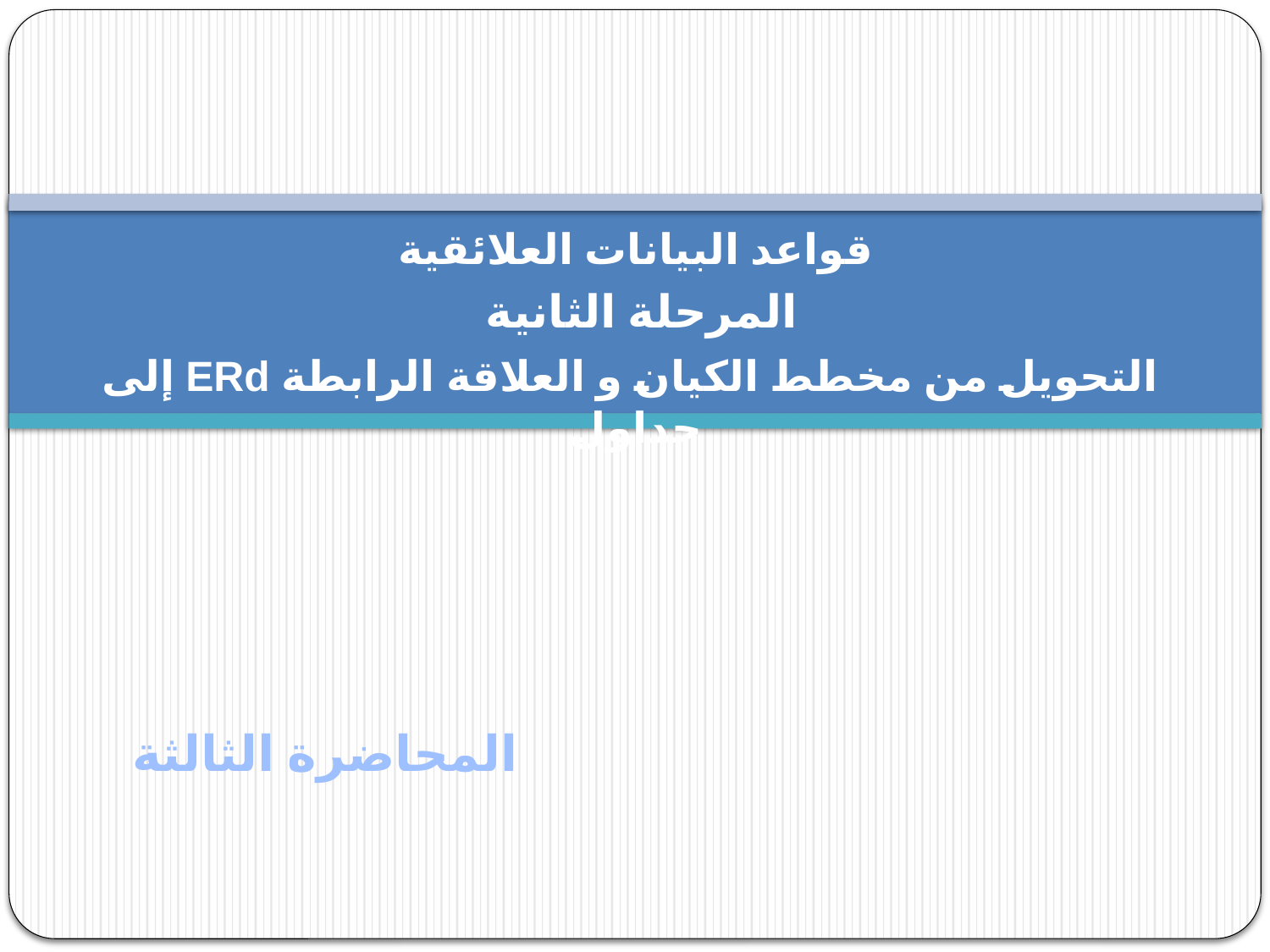

قواعد البيانات العلائقية
المرحلة الثانية
 التحويل من مخطط الكيان و العلاقة الرابطة ERd إلى جداول

المحاضرة الثالثة